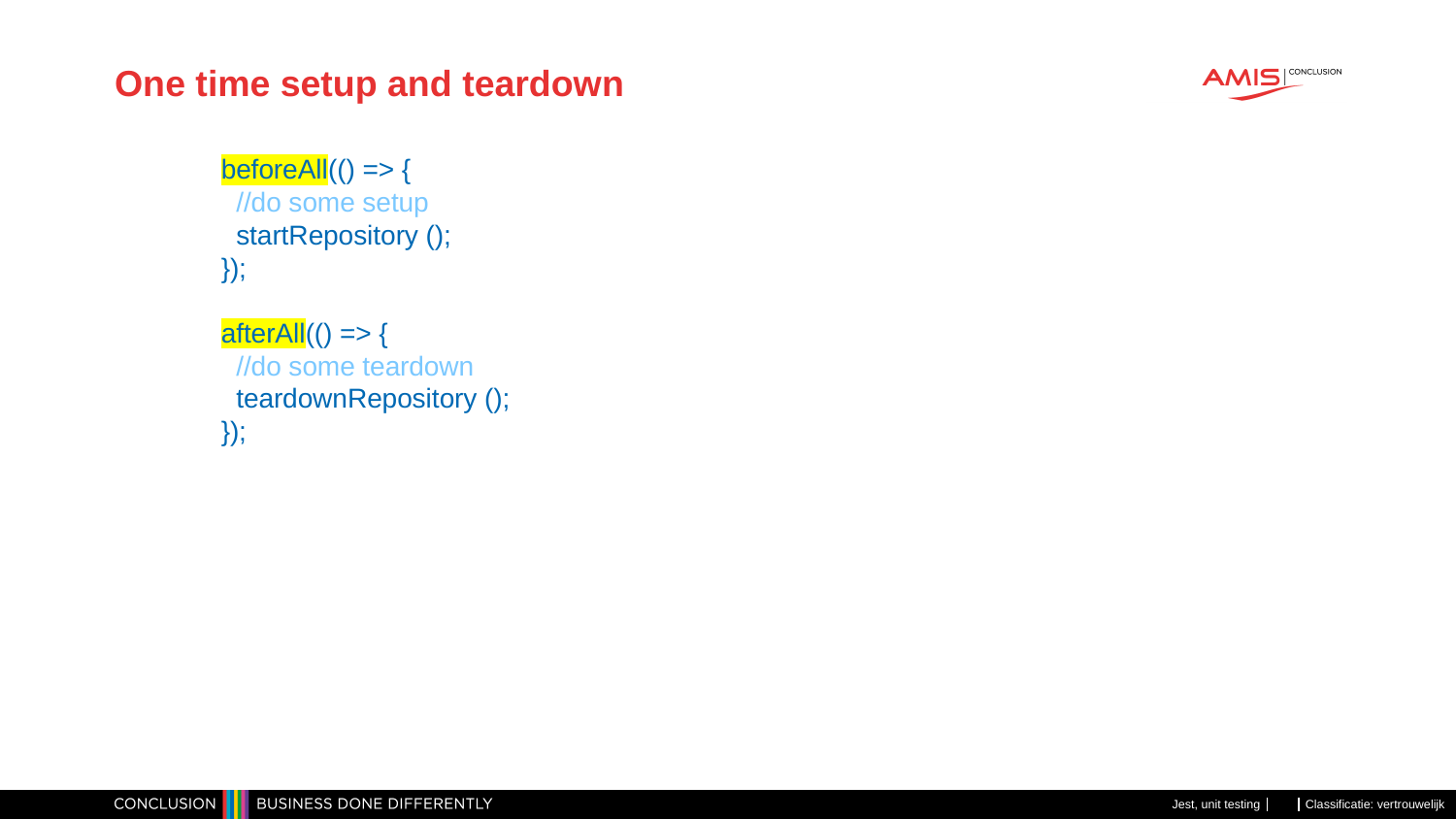

# One time setup and teardown
beforeAll(() => {
  //do some setup
  startRepository ();
});

afterAll(() => {
  //do some teardown
  teardownRepository ();
});

Jest, unit testing